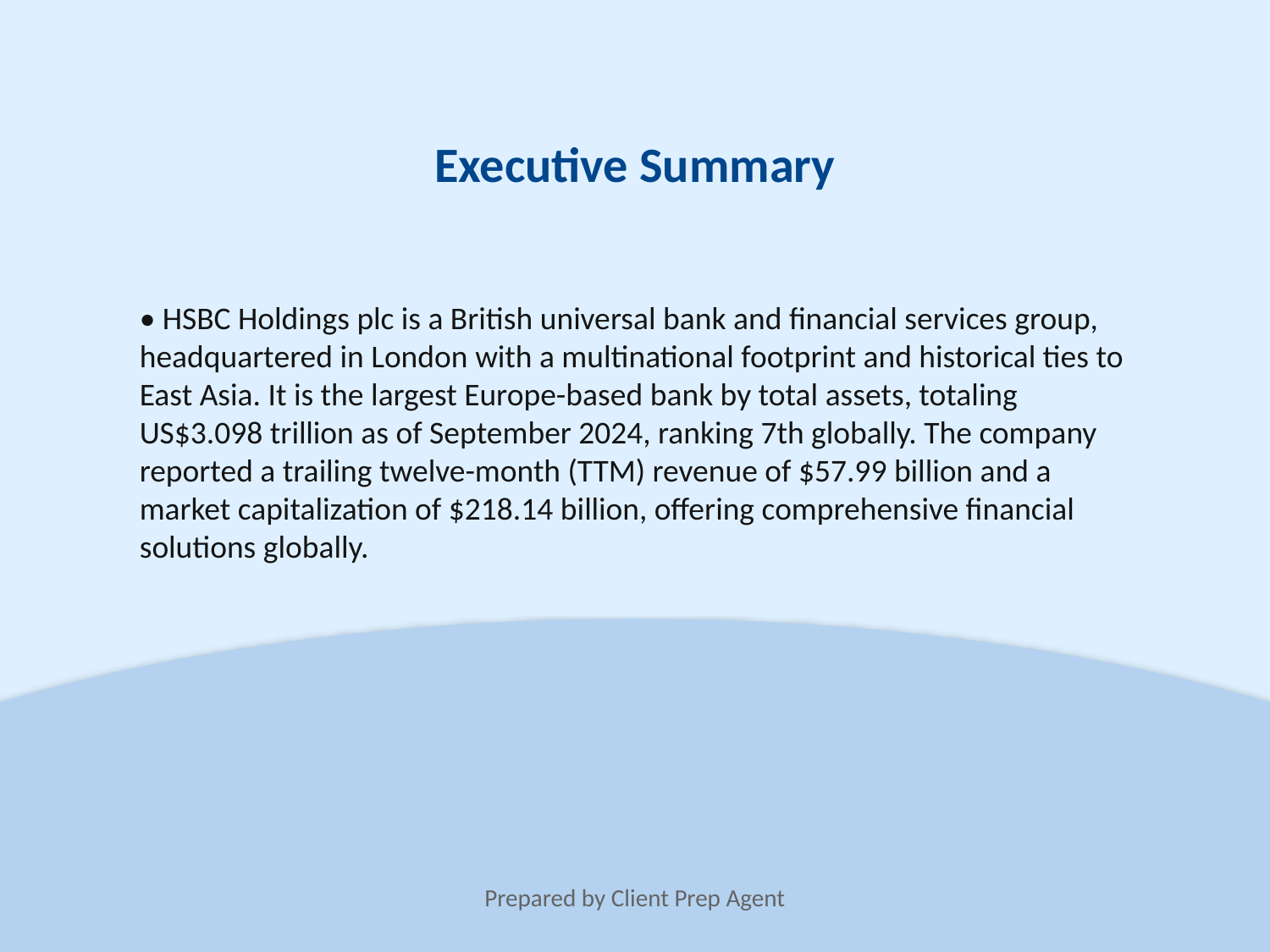

Executive Summary

• HSBC Holdings plc is a British universal bank and financial services group, headquartered in London with a multinational footprint and historical ties to East Asia. It is the largest Europe-based bank by total assets, totaling US$3.098 trillion as of September 2024, ranking 7th globally. The company reported a trailing twelve-month (TTM) revenue of $57.99 billion and a market capitalization of $218.14 billion, offering comprehensive financial solutions globally.

Prepared by Client Prep Agent